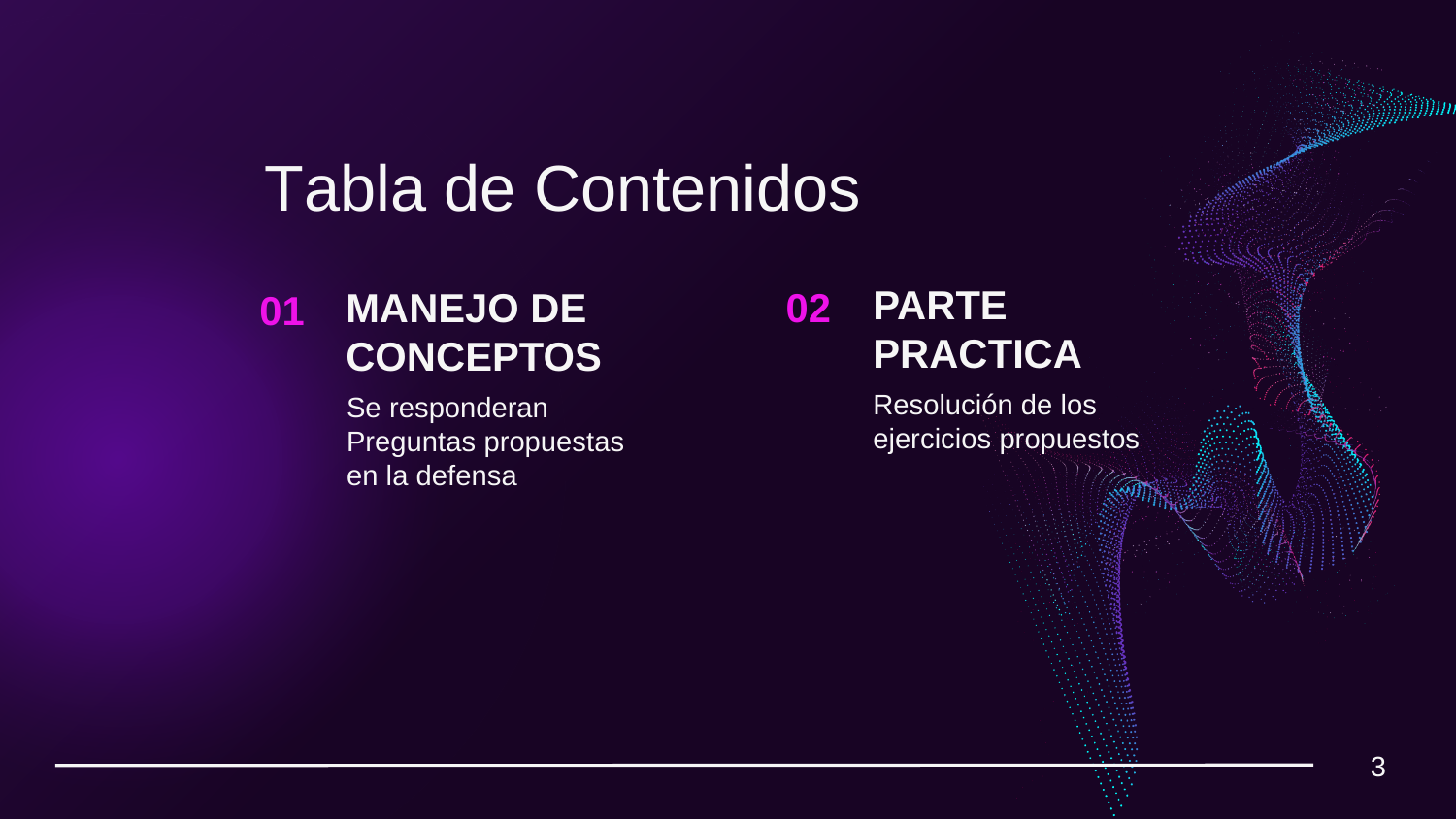

Tabla de Contenidos
02
PARTE PRACTICA
# 01
MANEJO DE CONCEPTOS
Resolución de los ejercicios propuestos
Se responderan Preguntas propuestas en la defensa
3